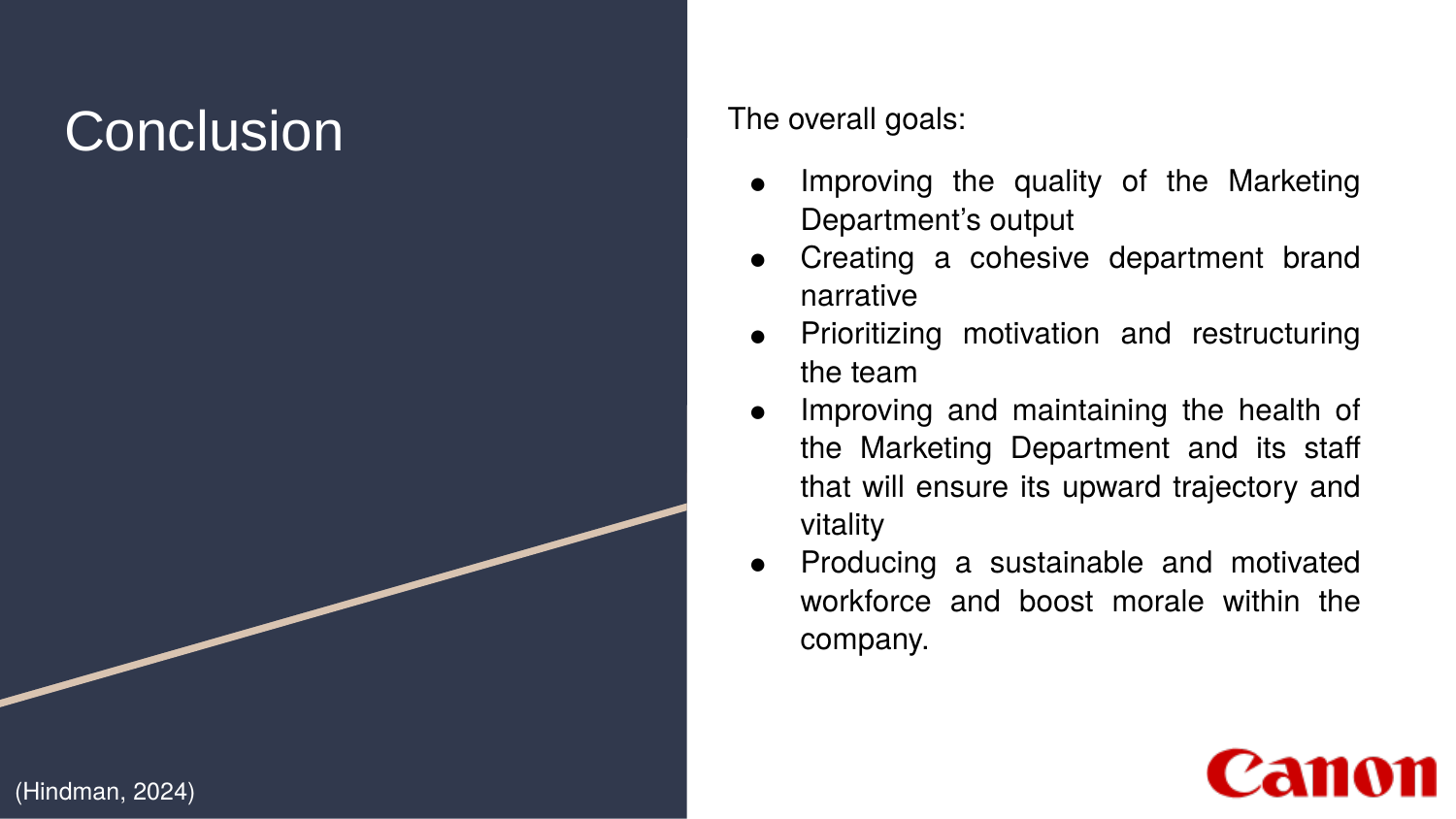

# Conclusion
The overall goals:
Improving the quality of the Marketing Department’s output
Creating a cohesive department brand narrative
Prioritizing motivation and restructuring the team
Improving and maintaining the health of the Marketing Department and its staff that will ensure its upward trajectory and vitality
Producing a sustainable and motivated workforce and boost morale within the company.

(Hindman, 2024)